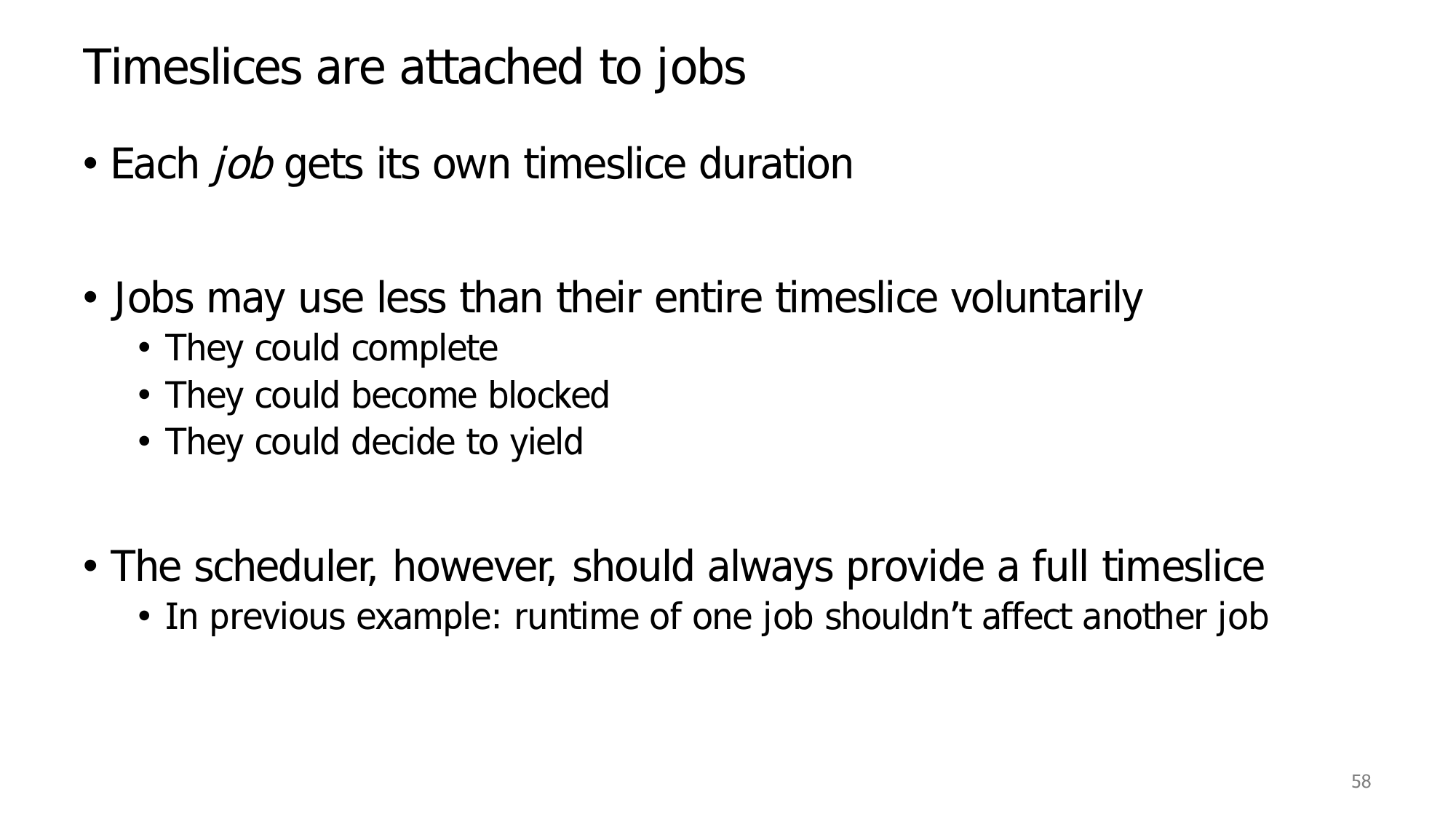

# Timeslices are attached to jobs
Each job gets its own timeslice duration

Jobs may use less than their entire timeslice voluntarily
They could complete
They could become blocked
They could decide to yield

The scheduler, however, should always provide a full timeslice
In previous example: runtime of one job shouldn’t affect another job
58